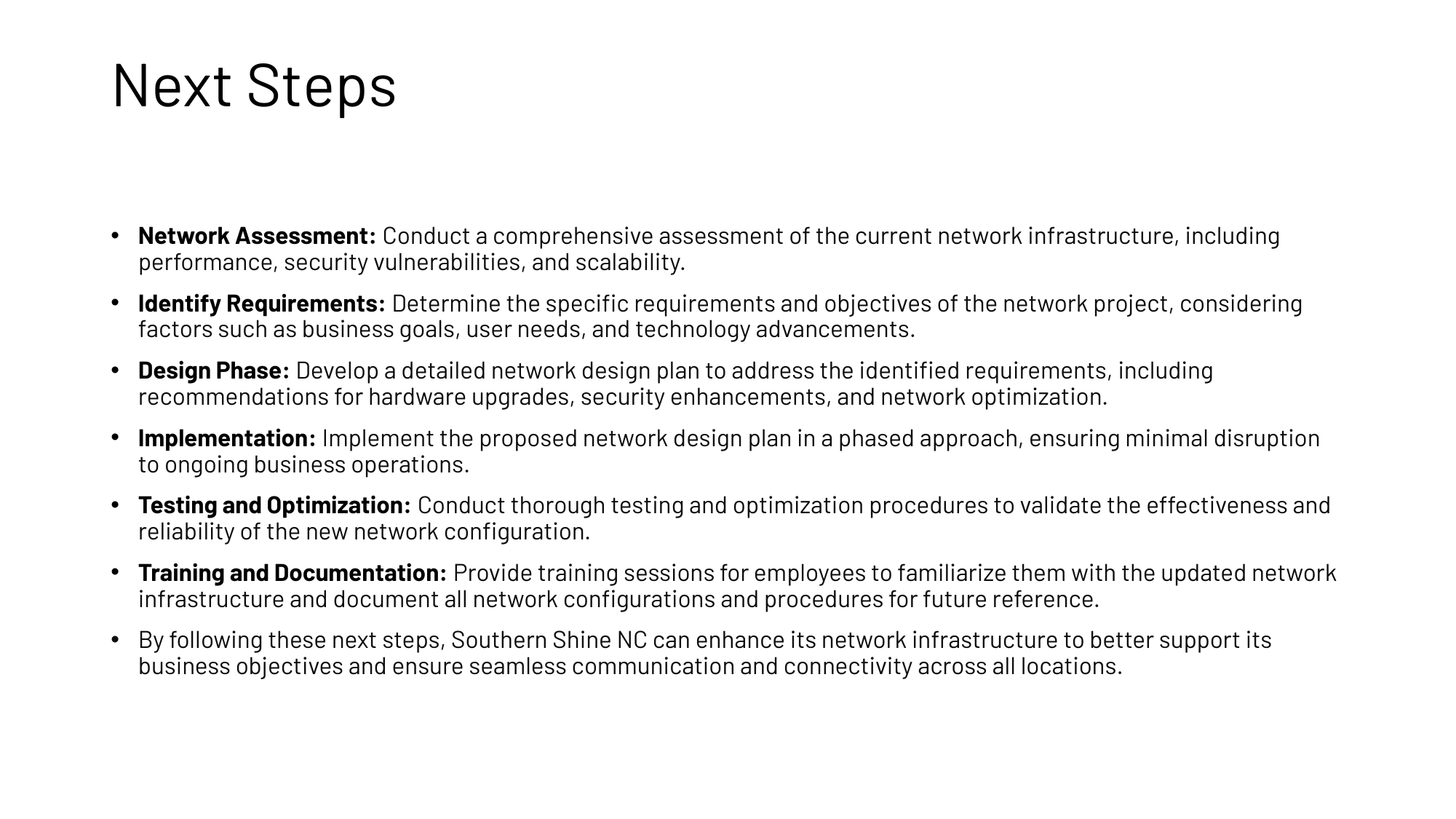

# Next Steps

Network Assessment: Conduct a comprehensive assessment of the current network infrastructure, including performance, security vulnerabilities, and scalability.
Identify Requirements: Determine the specific requirements and objectives of the network project, considering factors such as business goals, user needs, and technology advancements.
Design Phase: Develop a detailed network design plan to address the identified requirements, including recommendations for hardware upgrades, security enhancements, and network optimization.
Implementation: Implement the proposed network design plan in a phased approach, ensuring minimal disruption to ongoing business operations.
Testing and Optimization: Conduct thorough testing and optimization procedures to validate the effectiveness and reliability of the new network configuration.
Training and Documentation: Provide training sessions for employees to familiarize them with the updated network infrastructure and document all network configurations and procedures for future reference.
By following these next steps, Southern Shine NC can enhance its network infrastructure to better support its business objectives and ensure seamless communication and connectivity across all locations.